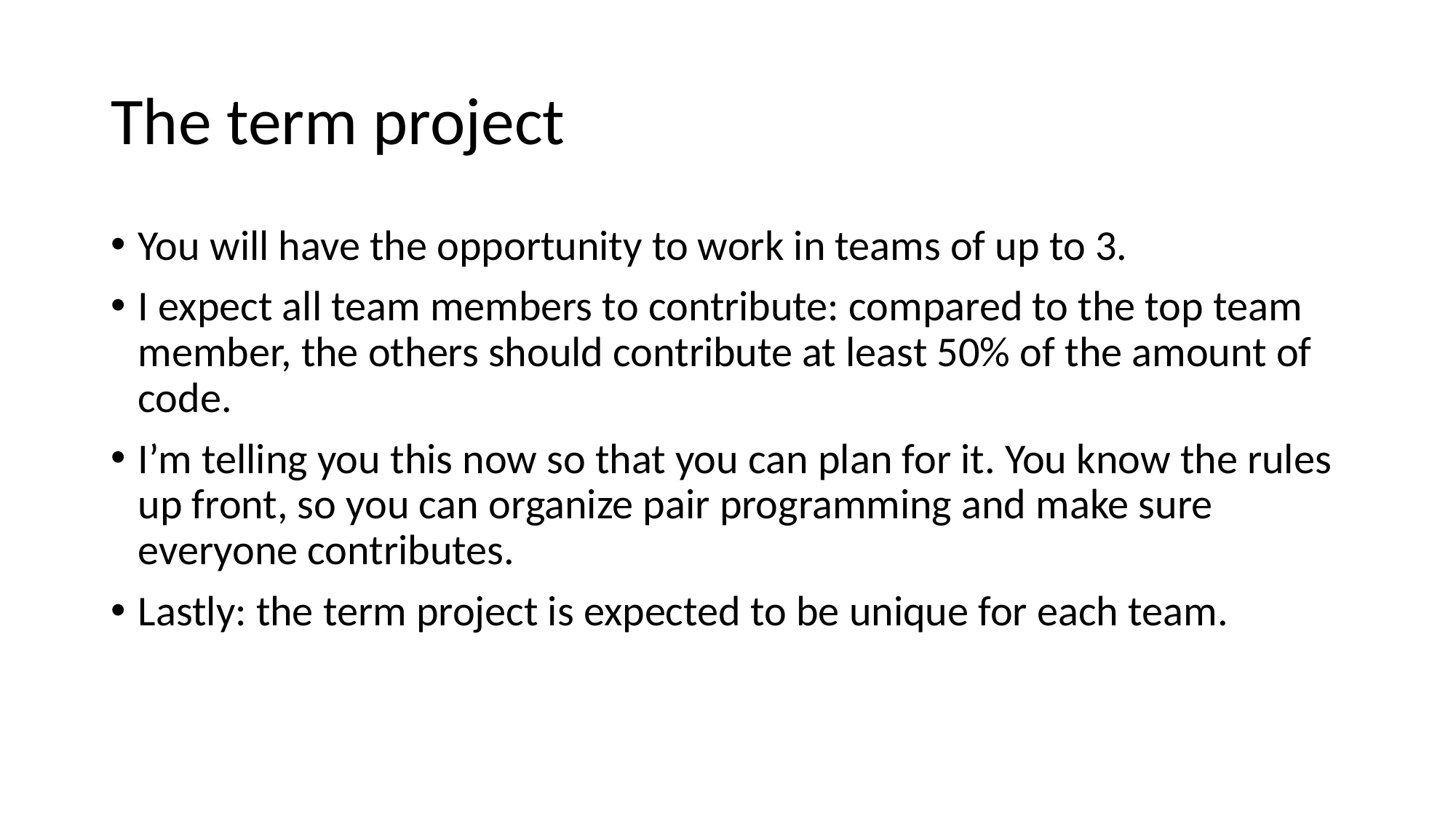

# The term project
You will have the opportunity to work in teams of up to 3.
I expect all team members to contribute: compared to the top team member, the others should contribute at least 50% of the amount of code.
I’m telling you this now so that you can plan for it. You know the rules up front, so you can organize pair programming and make sure everyone contributes.
Lastly: the term project is expected to be unique for each team.